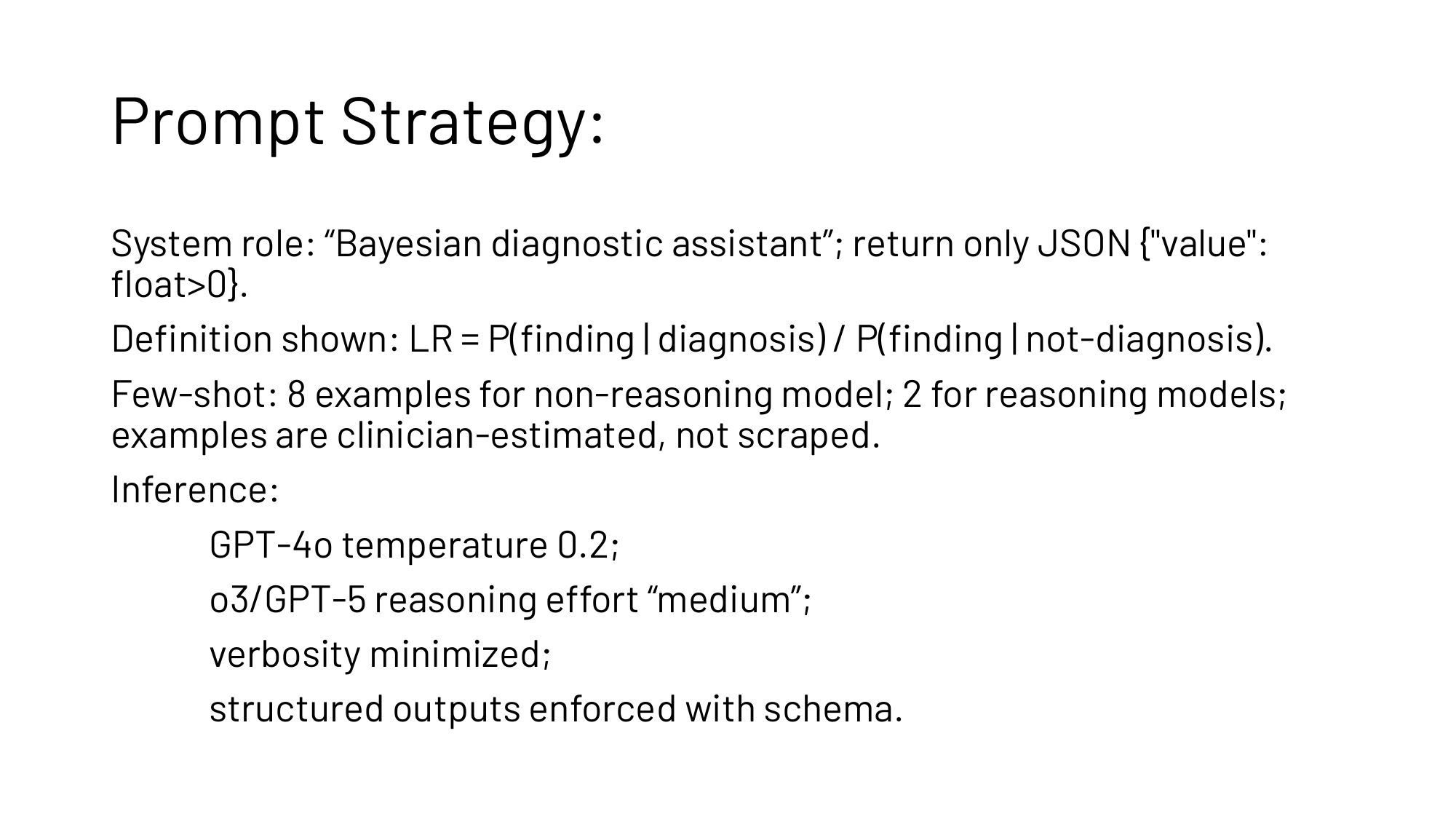

# Prompt Strategy:
System role: “Bayesian diagnostic assistant”; return only JSON {"value": float>0}.
Definition shown: LR = P(finding | diagnosis) / P(finding | not‑diagnosis).
Few‑shot: 8 examples for non‑reasoning model; 2 for reasoning models; examples are clinician‑estimated, not scraped.
Inference:
	GPT‑4o temperature 0.2;
	o3/GPT‑5 reasoning effort “medium”;
	verbosity minimized;
	structured outputs enforced with schema.